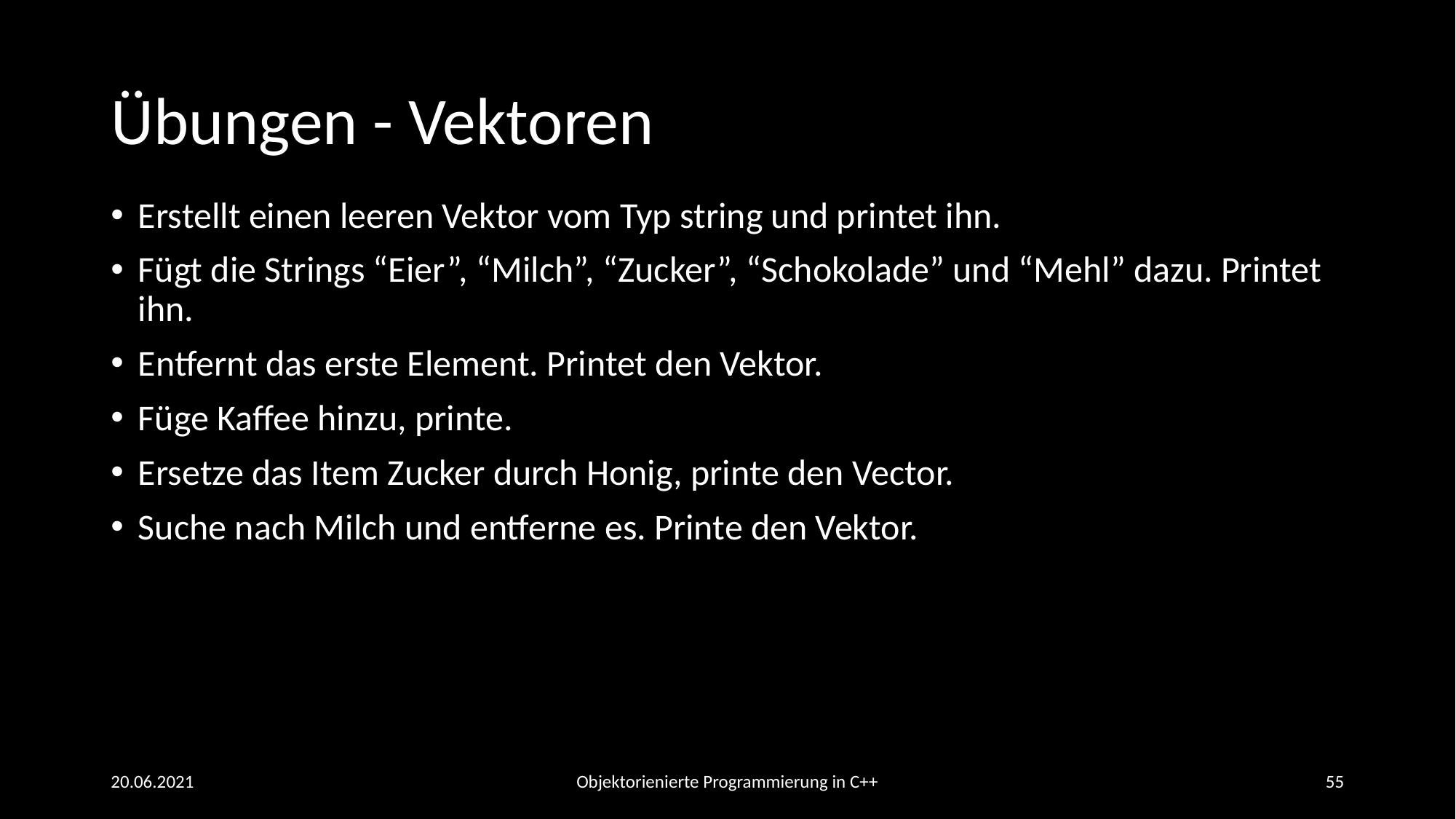

# Übungen - Vektoren
Erstellt einen leeren Vektor vom Typ string und printet ihn.
Fügt die Strings “Eier”, “Milch”, “Zucker”, “Schokolade” und “Mehl” dazu. Printet ihn.
Entfernt das erste Element. Printet den Vektor.
Füge Kaffee hinzu, printe.
Ersetze das Item Zucker durch Honig, printe den Vector.
Suche nach Milch und entferne es. Printe den Vektor.
20.06.2021
Objektorienierte Programmierung in C++
55